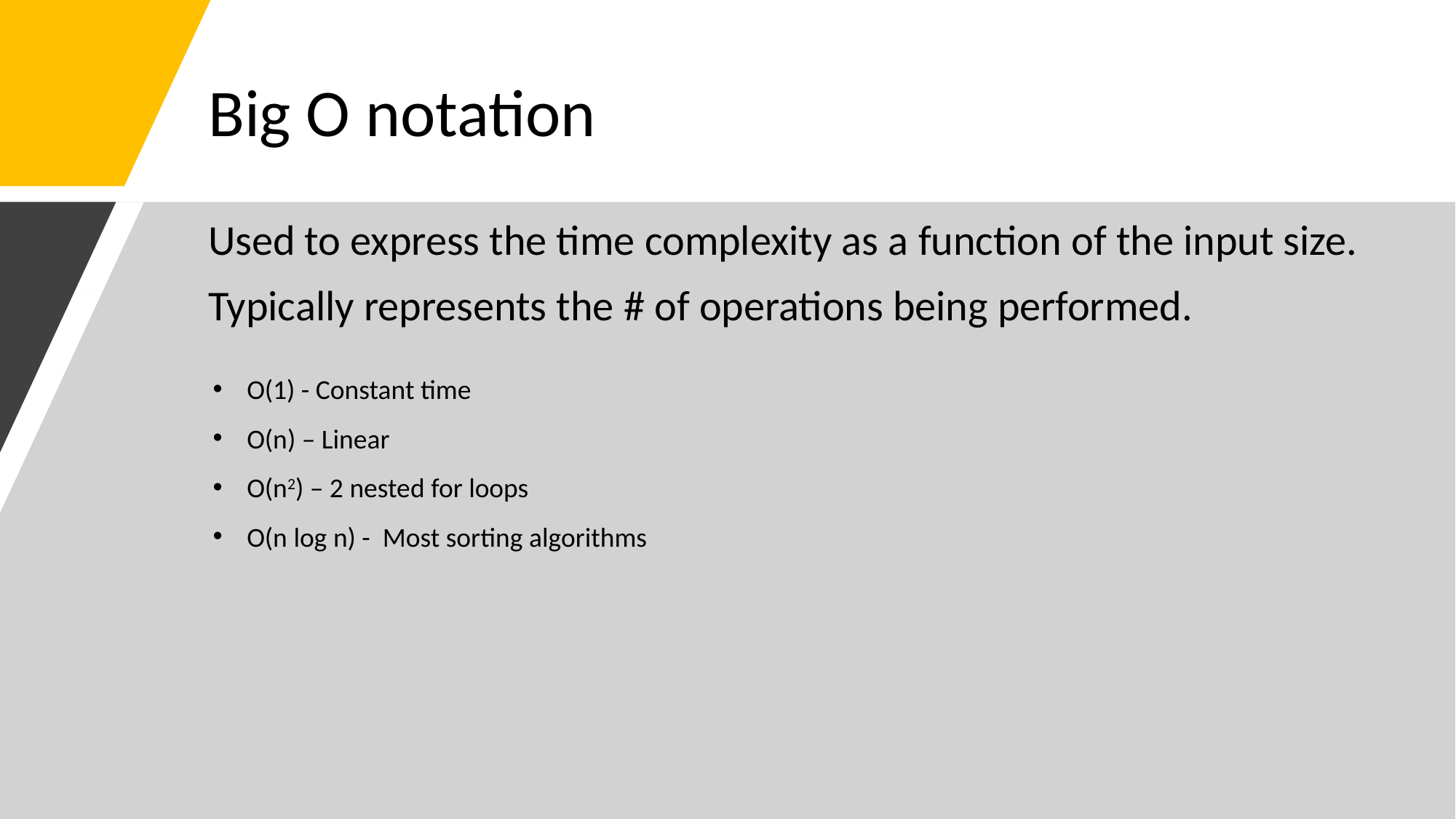

# Big O notation

Used to express the time complexity as a function of the input size.
Typically represents the # of operations being performed.
O(1) - Constant time
O(n) – Linear
O(n2) – 2 nested for loops
O(n log n) -  Most sorting algorithms